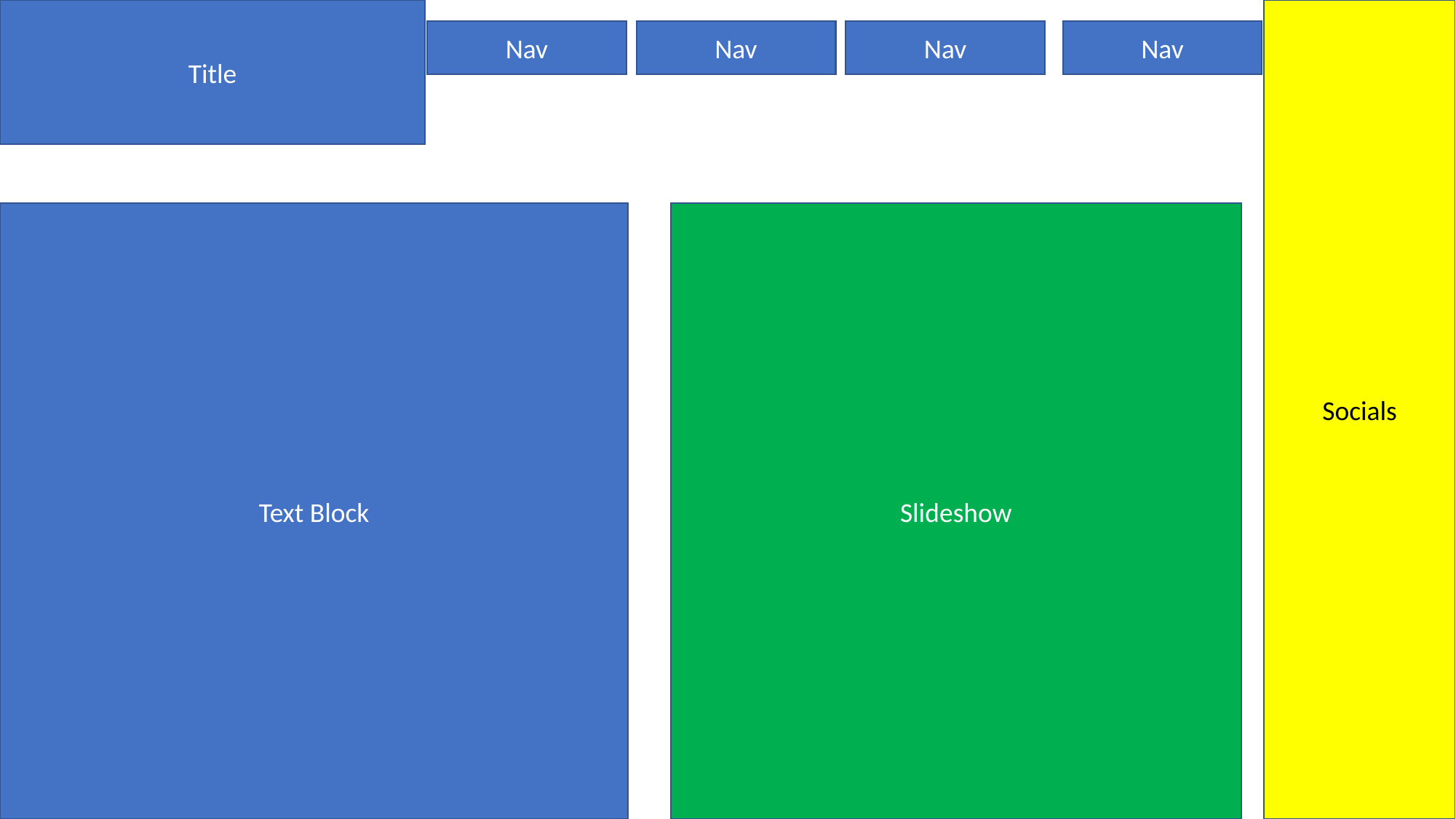

Title
Socials
Nav
Nav
Nav
Nav
Text Block
Slideshow